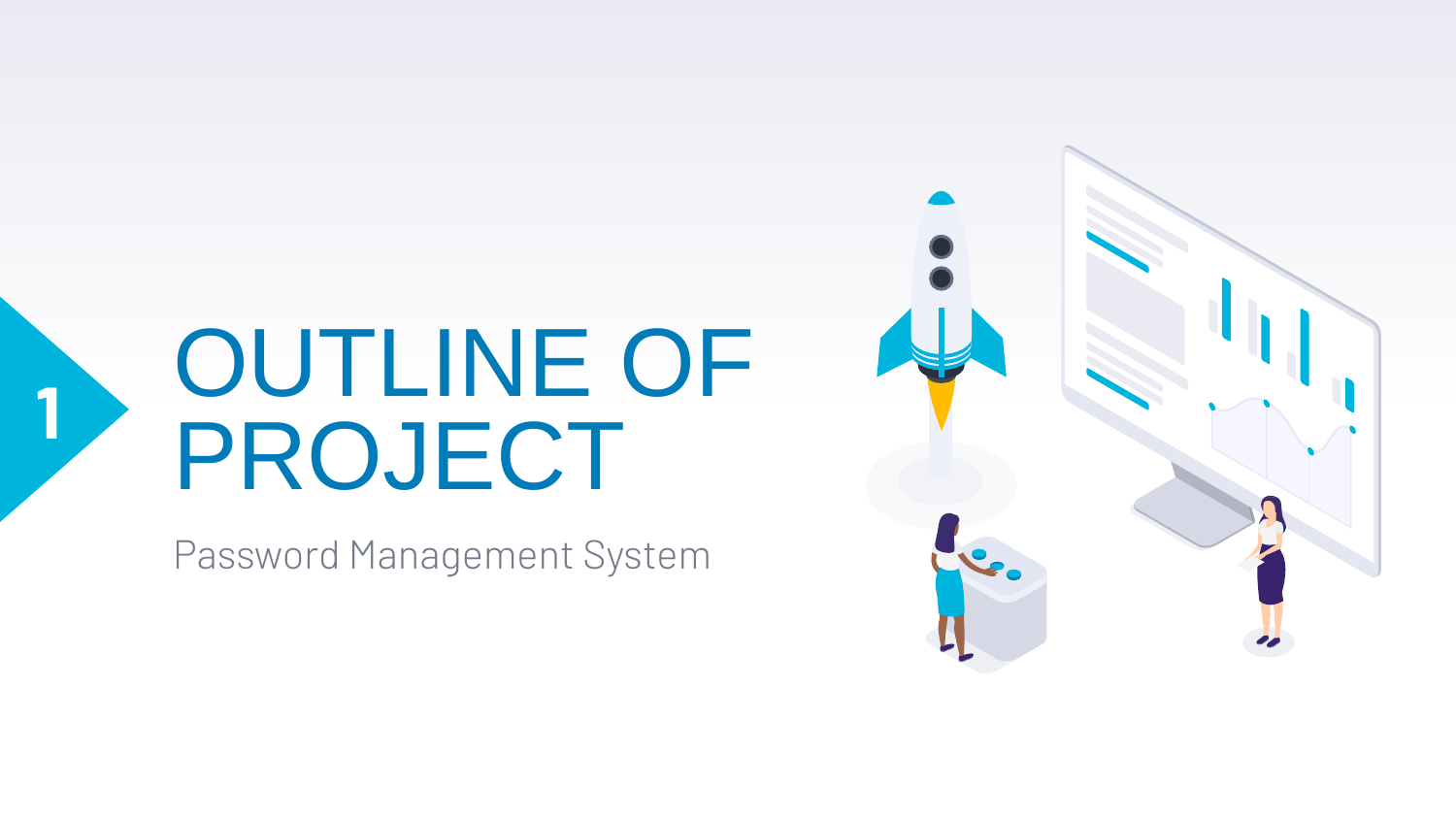

1
# OUTLINE OF PROJECT
Password Management System